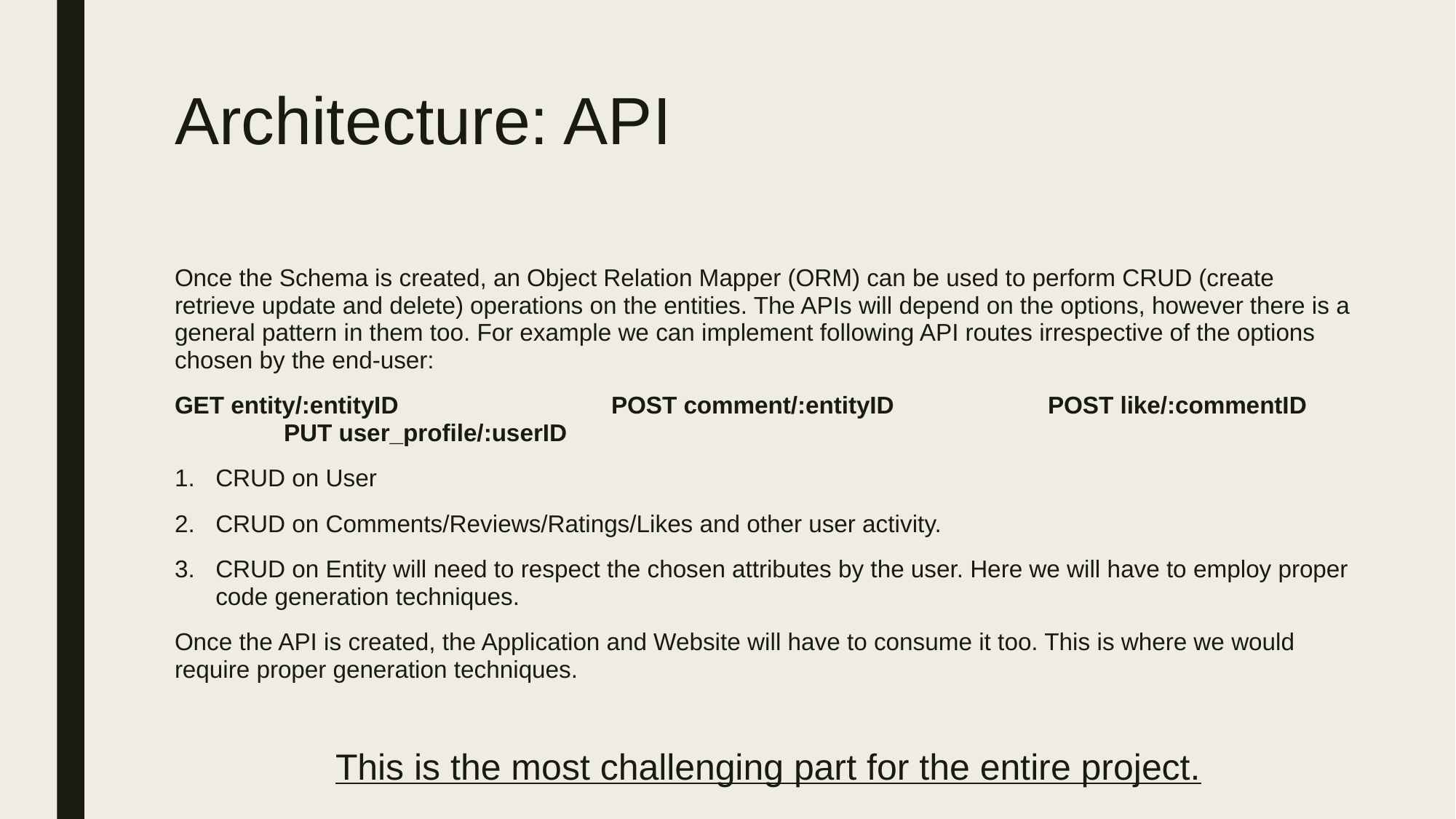

# Architecture: API
Once the Schema is created, an Object Relation Mapper (ORM) can be used to perform CRUD (create retrieve update and delete) operations on the entities. The APIs will depend on the options, however there is a general pattern in them too. For example we can implement following API routes irrespective of the options chosen by the end-user:
GET entity/:entityID		POST comment/:entityID		POST like/:commentID	PUT user_profile/:userID
CRUD on User
CRUD on Comments/Reviews/Ratings/Likes and other user activity.
CRUD on Entity will need to respect the chosen attributes by the user. Here we will have to employ proper code generation techniques.
Once the API is created, the Application and Website will have to consume it too. This is where we would require proper generation techniques.

This is the most challenging part for the entire project.